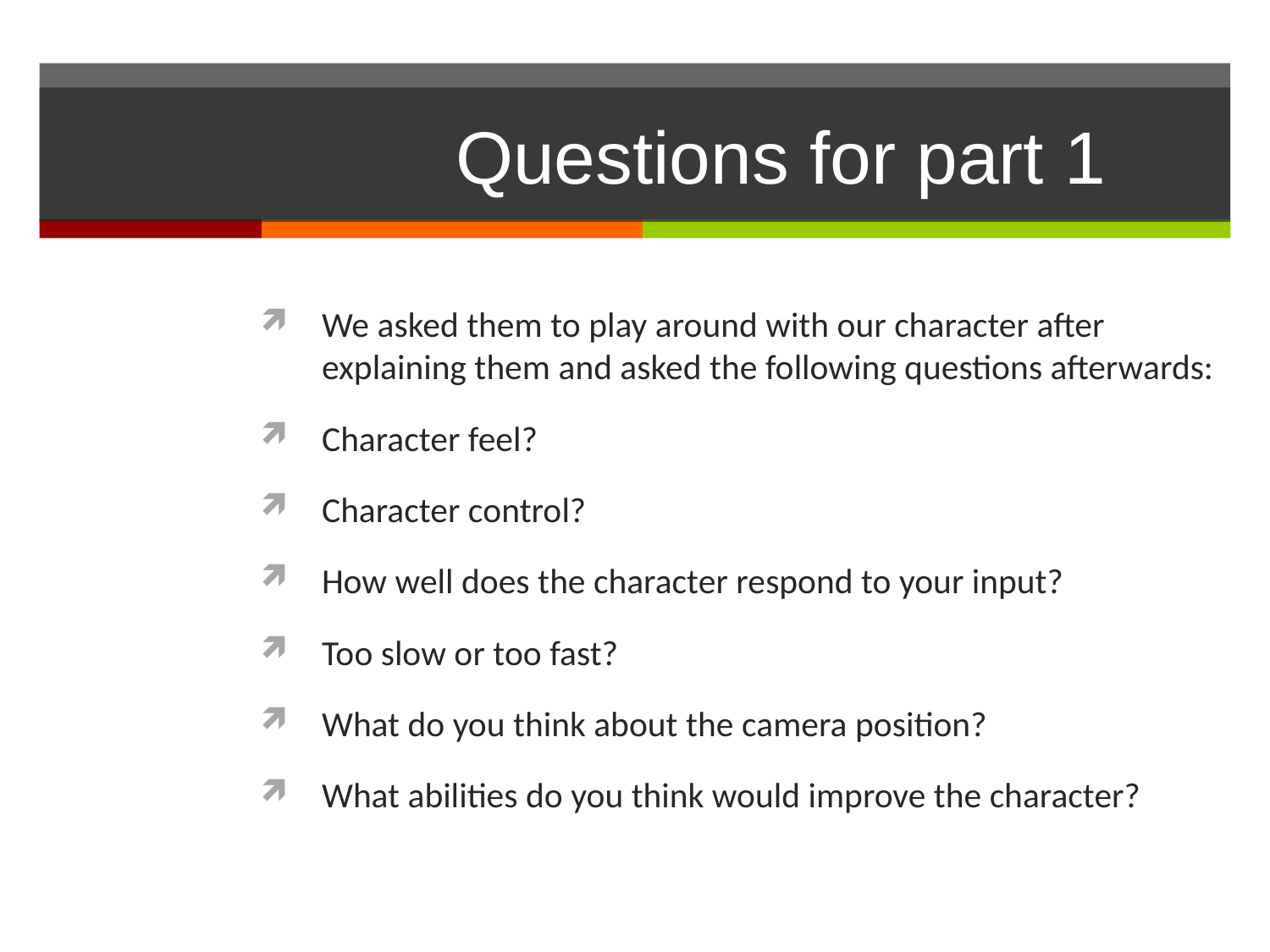

# Questions for part 1
We asked them to play around with our character after explaining them and asked the following questions afterwards:
Character feel?
Character control?
How well does the character respond to your input?
Too slow or too fast?
What do you think about the camera position?
What abilities do you think would improve the character?